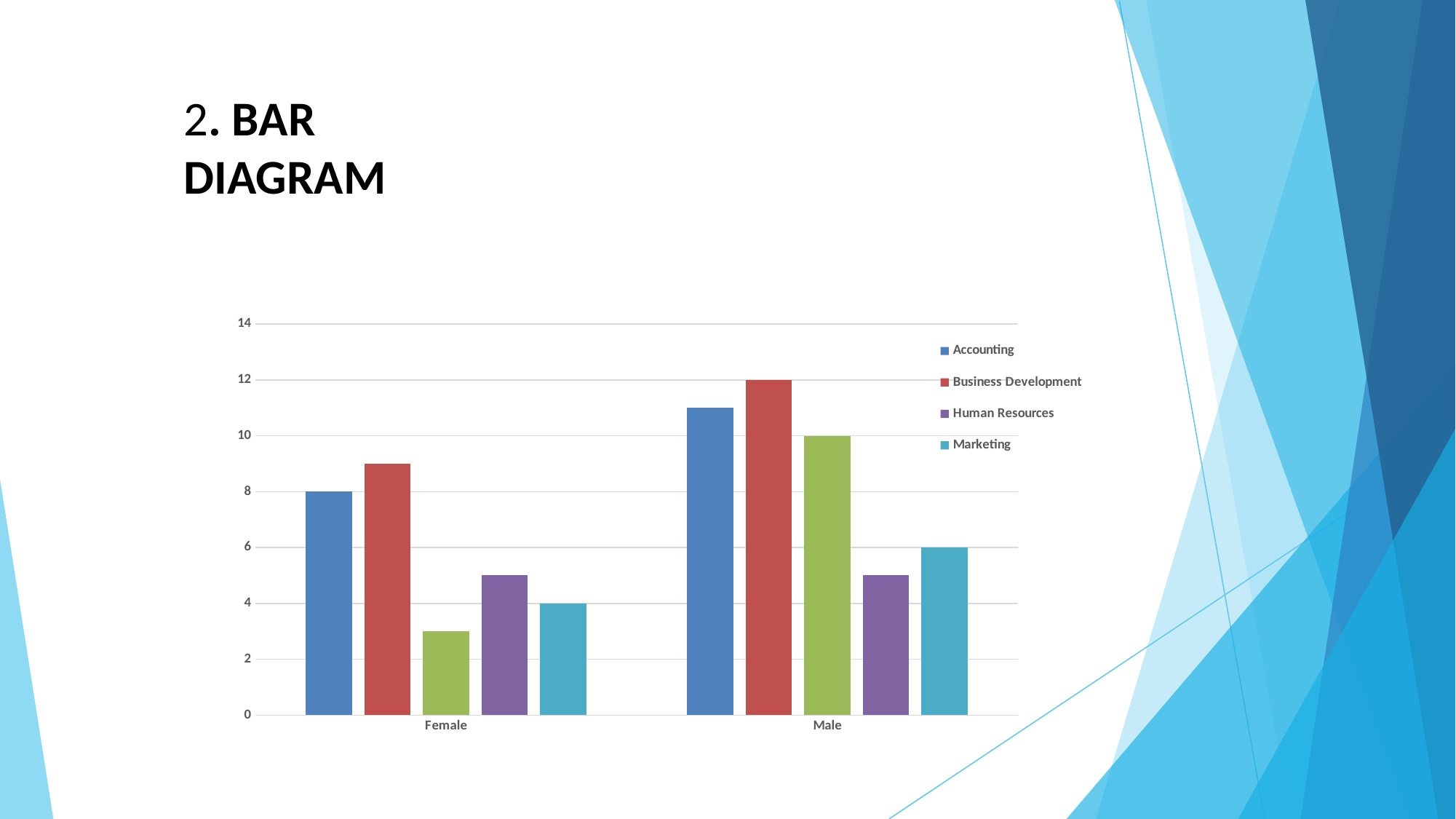

2. BAR    DIAGRAM

### Chart

| Category | Accounting | Business Development | Engineering | Human Resources | Marketing |
|---|---|---|---|---|---|
| Female | 8.0 | 9.0 | 3.0 | 5.0 | 4.0 |
| Male | 11.0 | 12.0 | 10.0 | 5.0 | 6.0 |